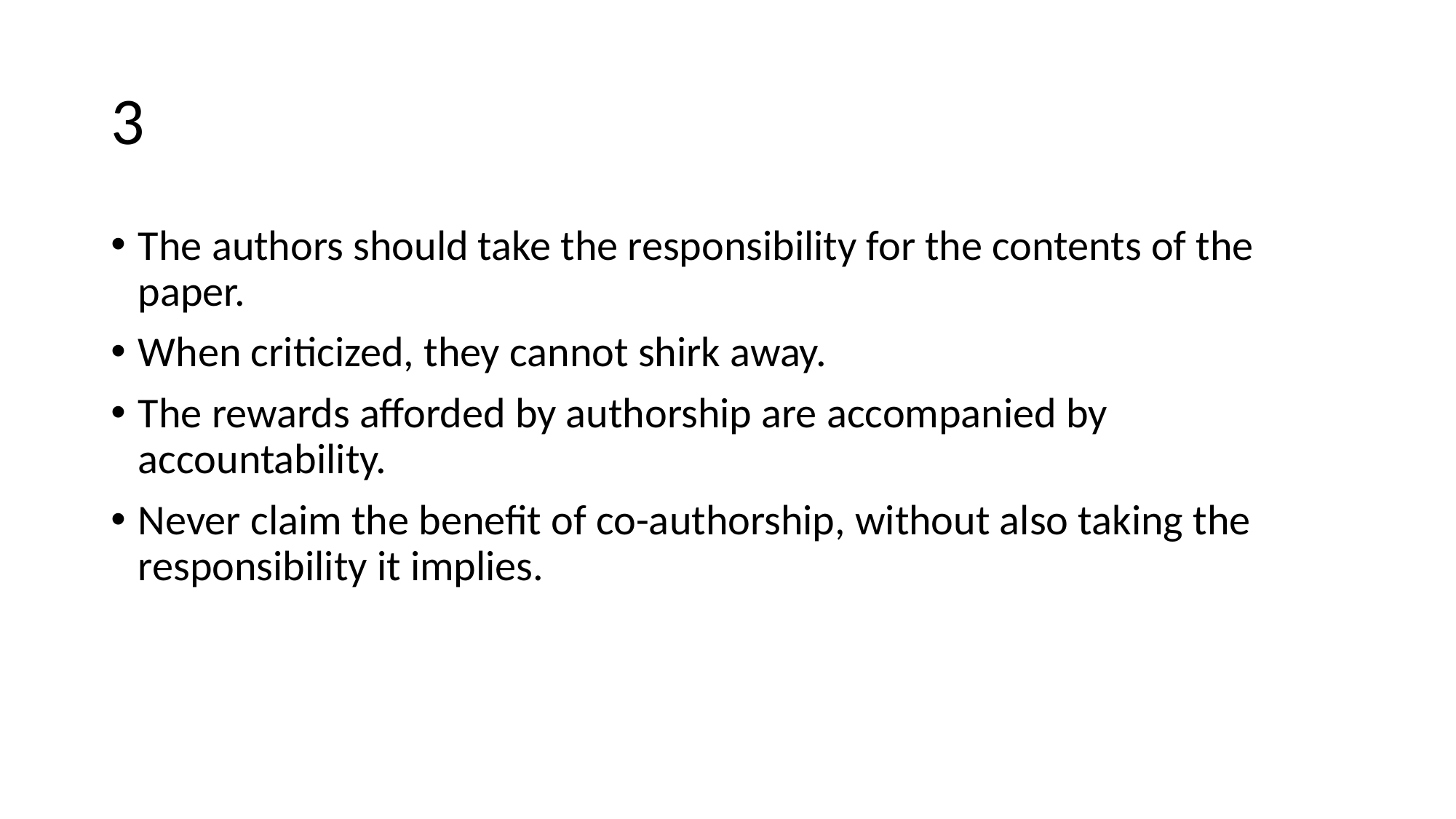

# 3
The authors should take the responsibility for the contents of the paper.
When criticized, they cannot shirk away.
The rewards afforded by authorship are accompanied by accountability.
Never claim the benefit of co-authorship, without also taking the responsibility it implies.